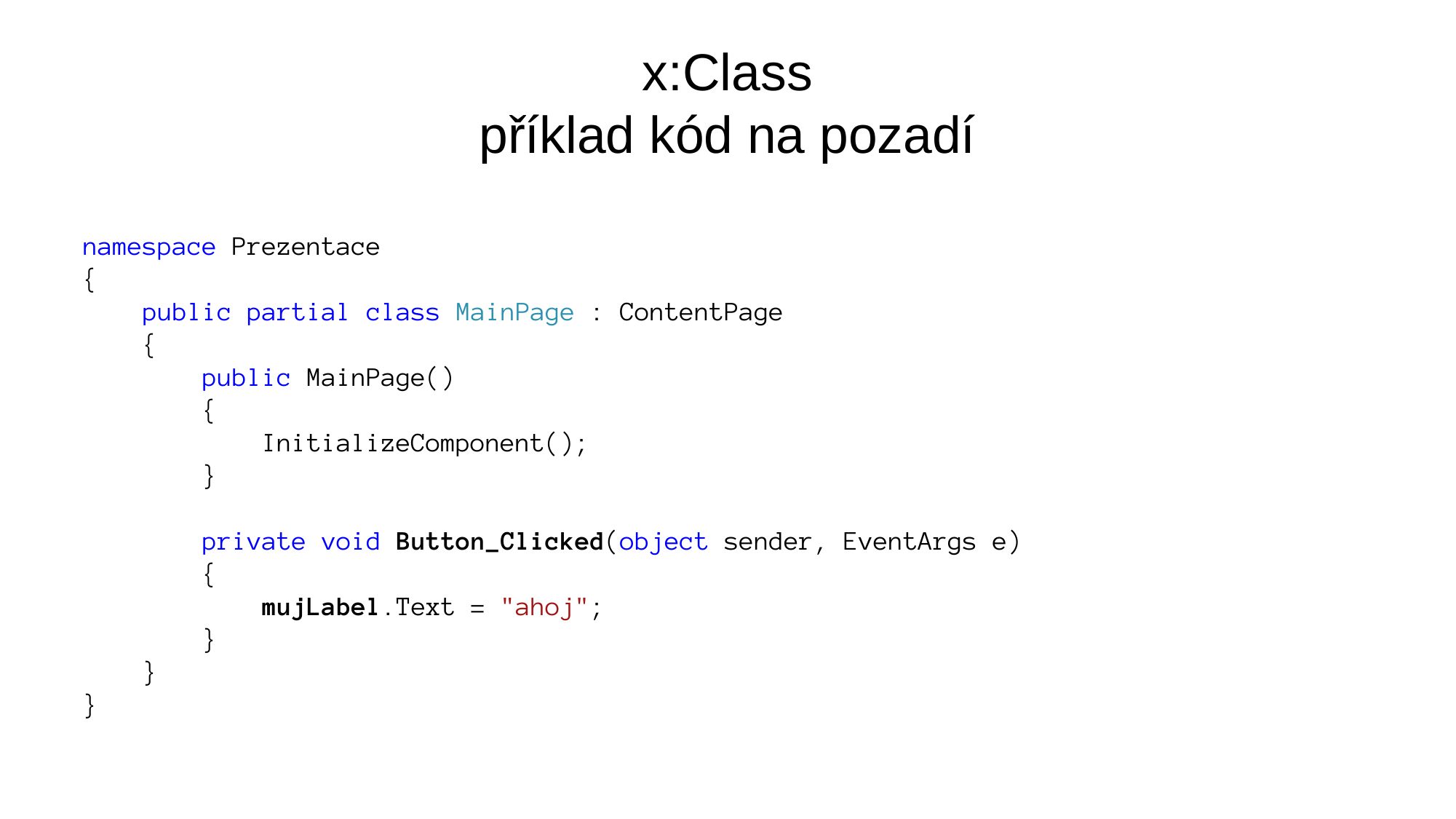

# x:Class příklad kód na pozadí
namespace Prezentace
{
    public partial class MainPage : ContentPage
    {
        public MainPage()
        {
            InitializeComponent();
        }

        private void Button_Clicked(object sender, EventArgs e)
        {
            mujLabel.Text = "ahoj";
        }
    }
}